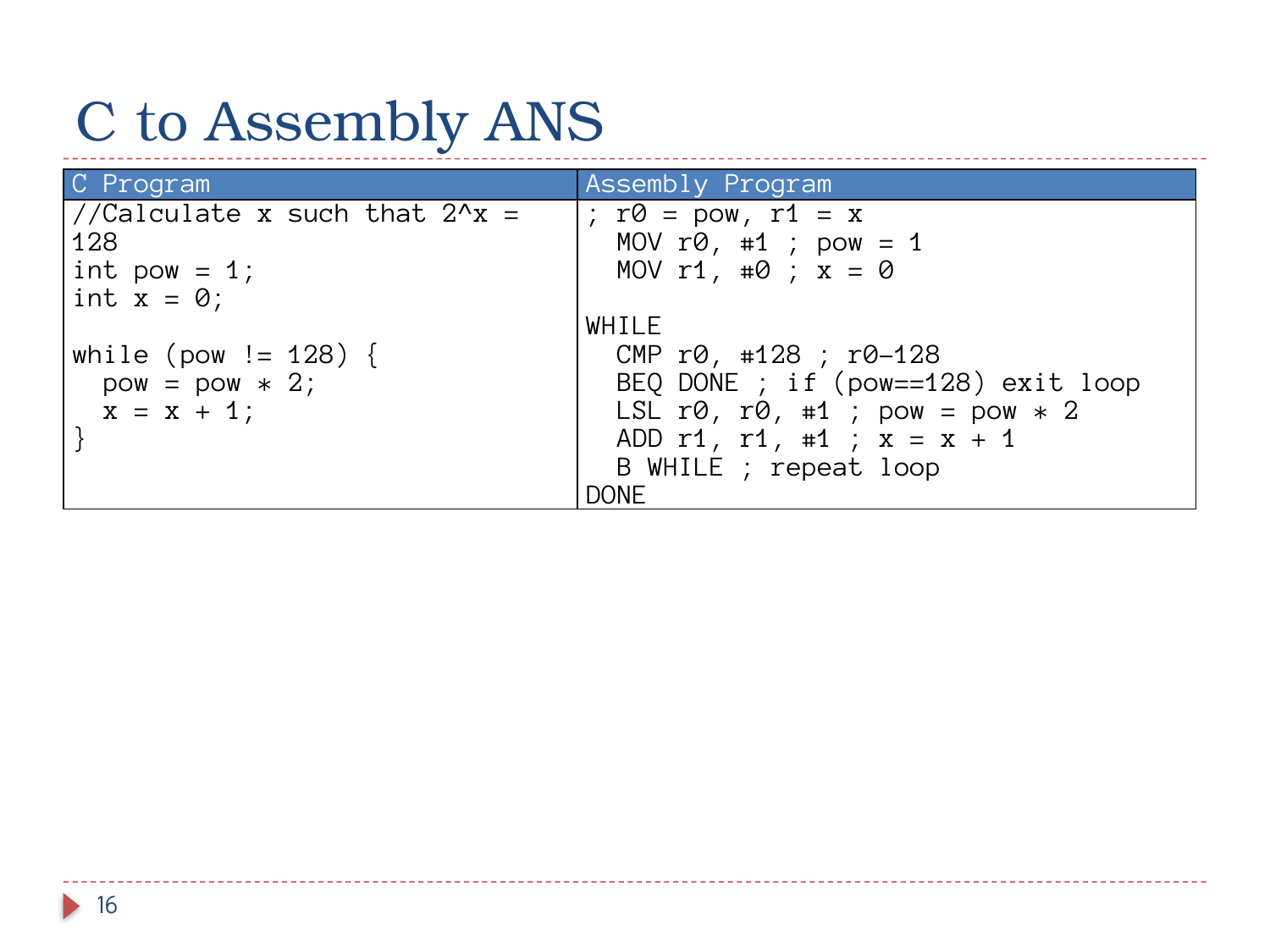

# C to Assembly ANS
| C Program | Assembly Program |
| --- | --- |
| //Calculate x such that 2^x = 128 int pow = 1; int x = 0; while (pow != 128) { pow = pow \* 2; x = x + 1; } | ; r0 = pow, r1 = x MOV r0, #1 ; pow = 1 MOV r1, #0 ; x = 0 WHILE CMP r0, #128 ; r0-128 BEQ DONE ; if (pow==128) exit loop LSL r0, r0, #1 ; pow = pow \* 2 ADD r1, r1, #1 ; x = x + 1 B WHILE ; repeat loop DONE |

16